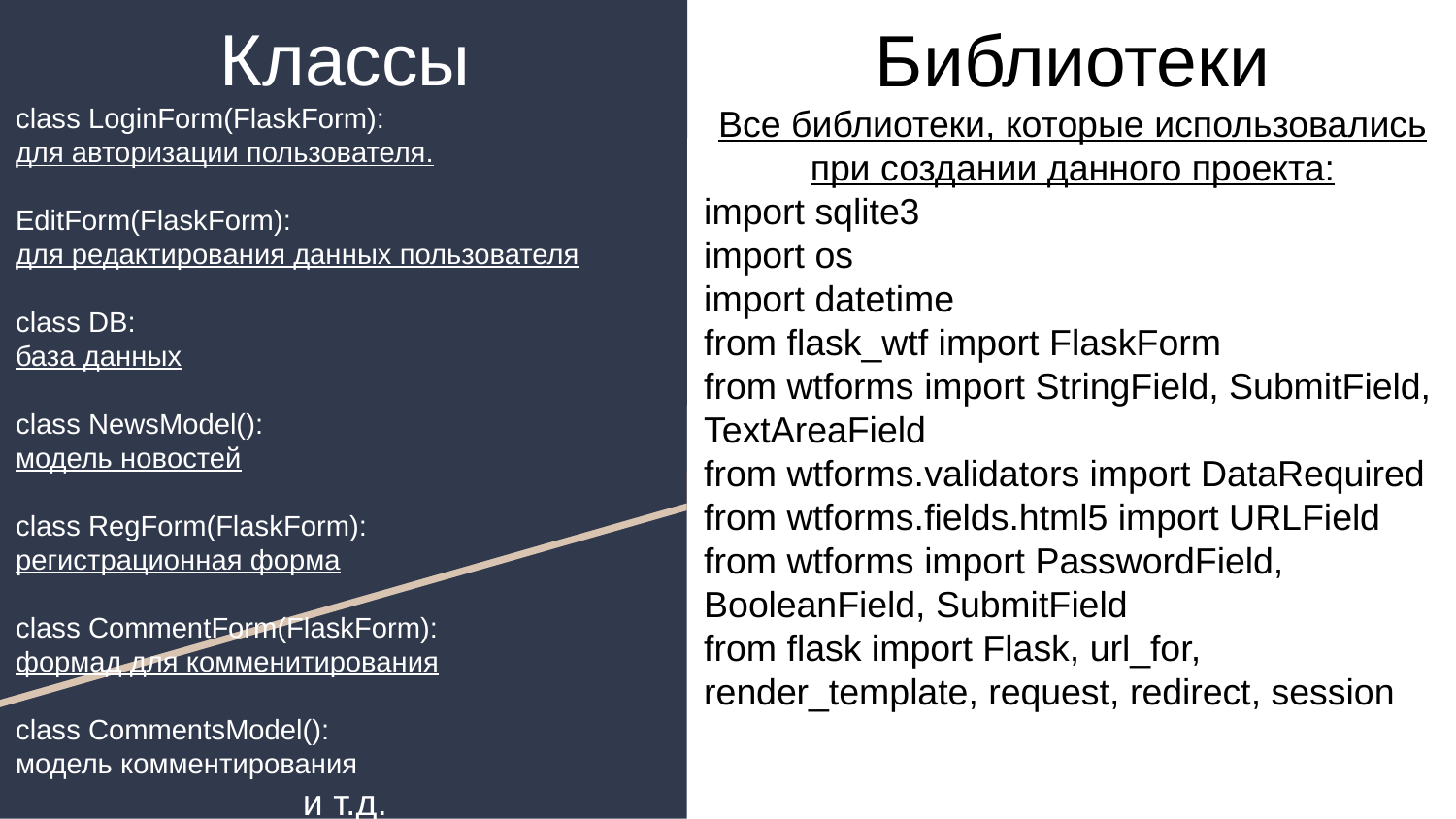

Классы
class LoginForm(FlaskForm):
для авторизации пользователя.

EditForm(FlaskForm):
для редактирования данных пользователя

class DB:
база данных

class NewsModel():
модель новостей

class RegForm(FlaskForm):
регистрационная форма

class CommentForm(FlaskForm):
формад для комменитирования

class CommentsModel():
модель комментирования
и т.д.

Библиотеки
Все библиотеки, которые использовались при создании данного проекта:
import sqlite3
import os
import datetime
from flask_wtf import FlaskForm
from wtforms import StringField, SubmitField, TextAreaField
from wtforms.validators import DataRequired
from wtforms.fields.html5 import URLField
from wtforms import PasswordField, BooleanField, SubmitField
from flask import Flask, url_for, render_template, request, redirect, session